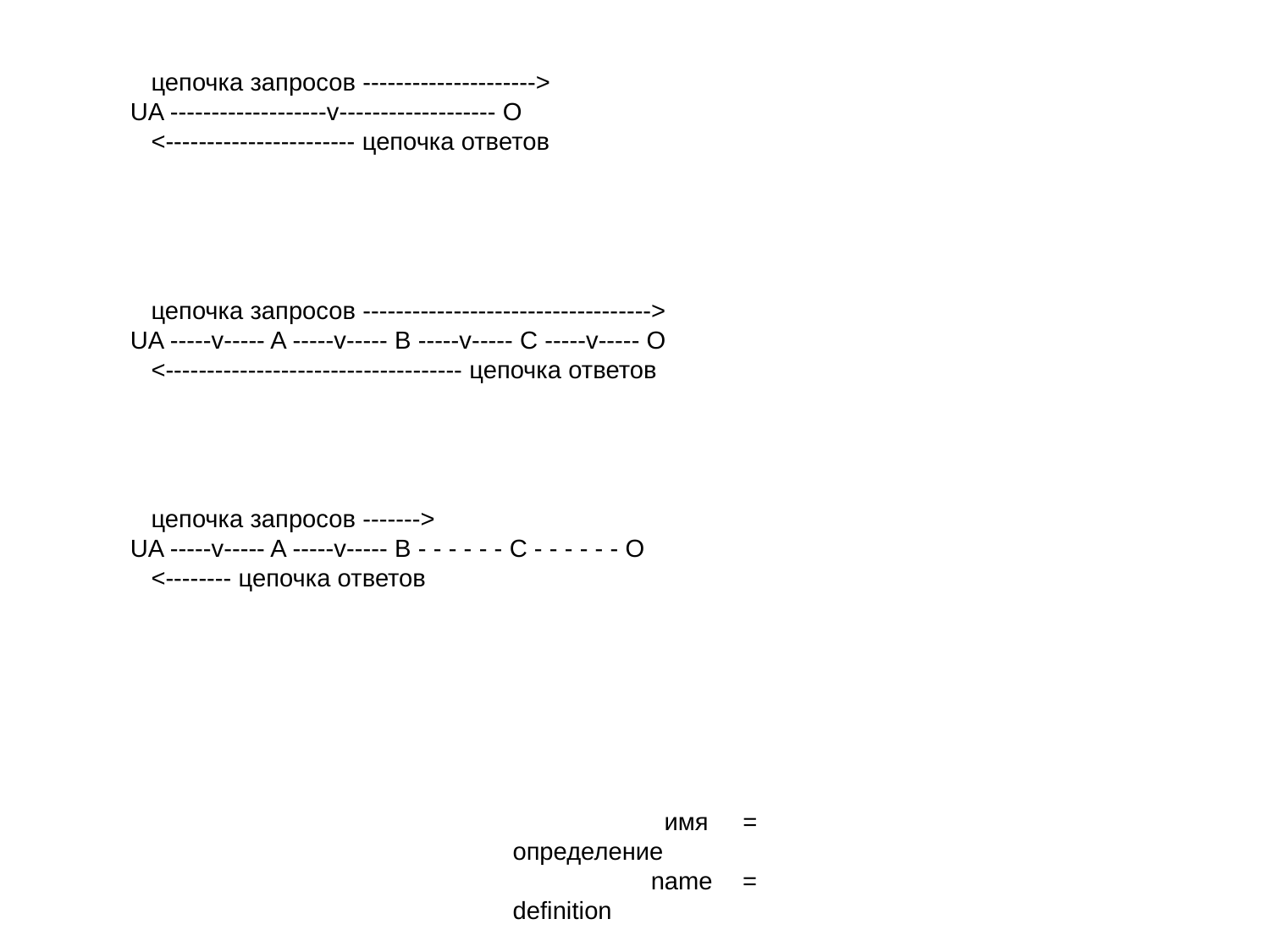

цепочка запросов --------------------->
          UA -------------------v------------------- O
             <----------------------- цепочка ответов
             цепочка запросов ----------------------------------->
          UA -----v----- A -----v----- B -----v----- C -----v----- O
             <------------------------------------ цепочка ответов
             цепочка запросов ------->
          UA -----v----- A -----v----- B - - - - - - C - - - - - - O
             <-------- цепочка ответов
   имя = определение
   name = definition